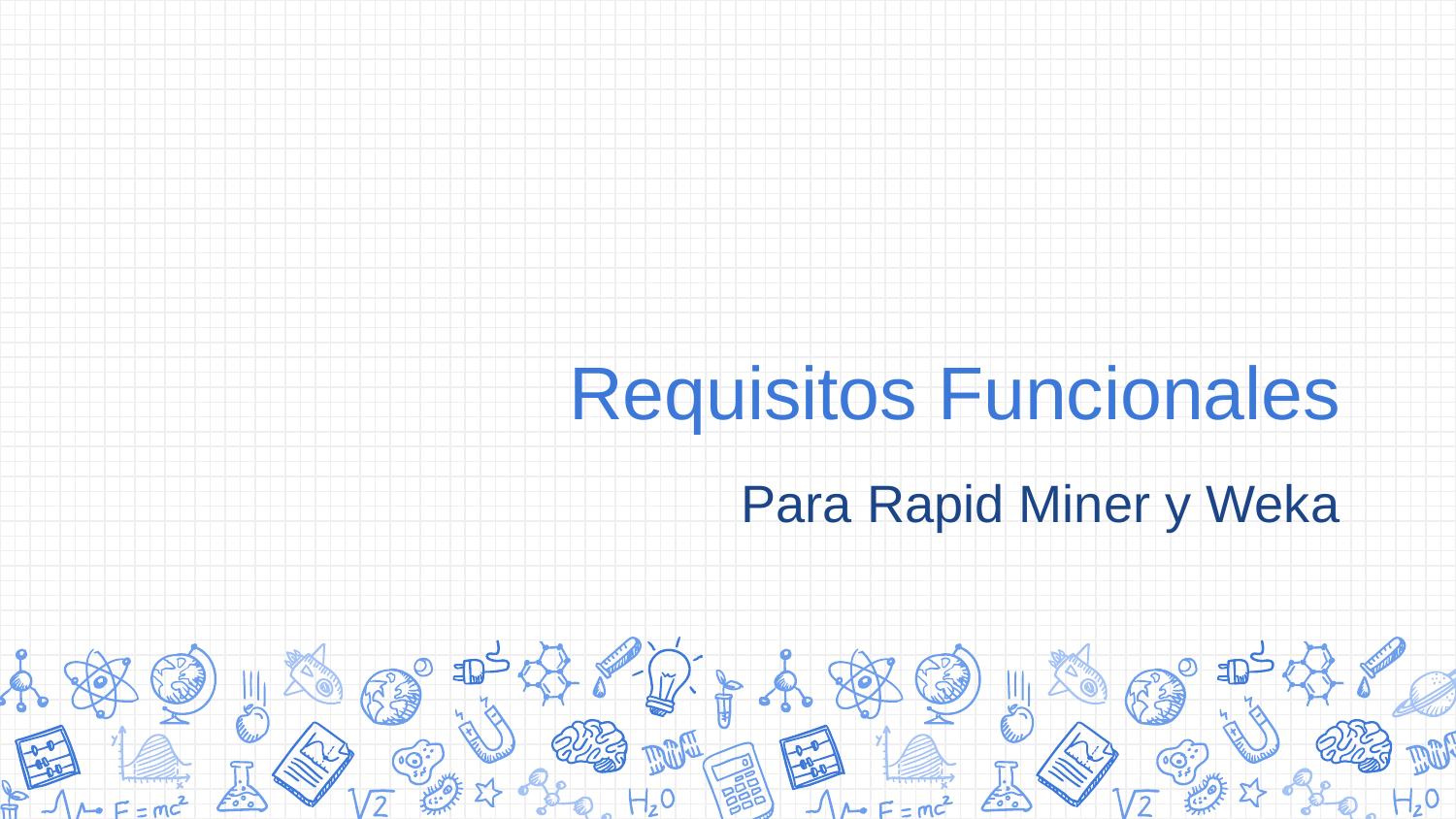

# Requisitos Funcionales
Para Rapid Miner y Weka